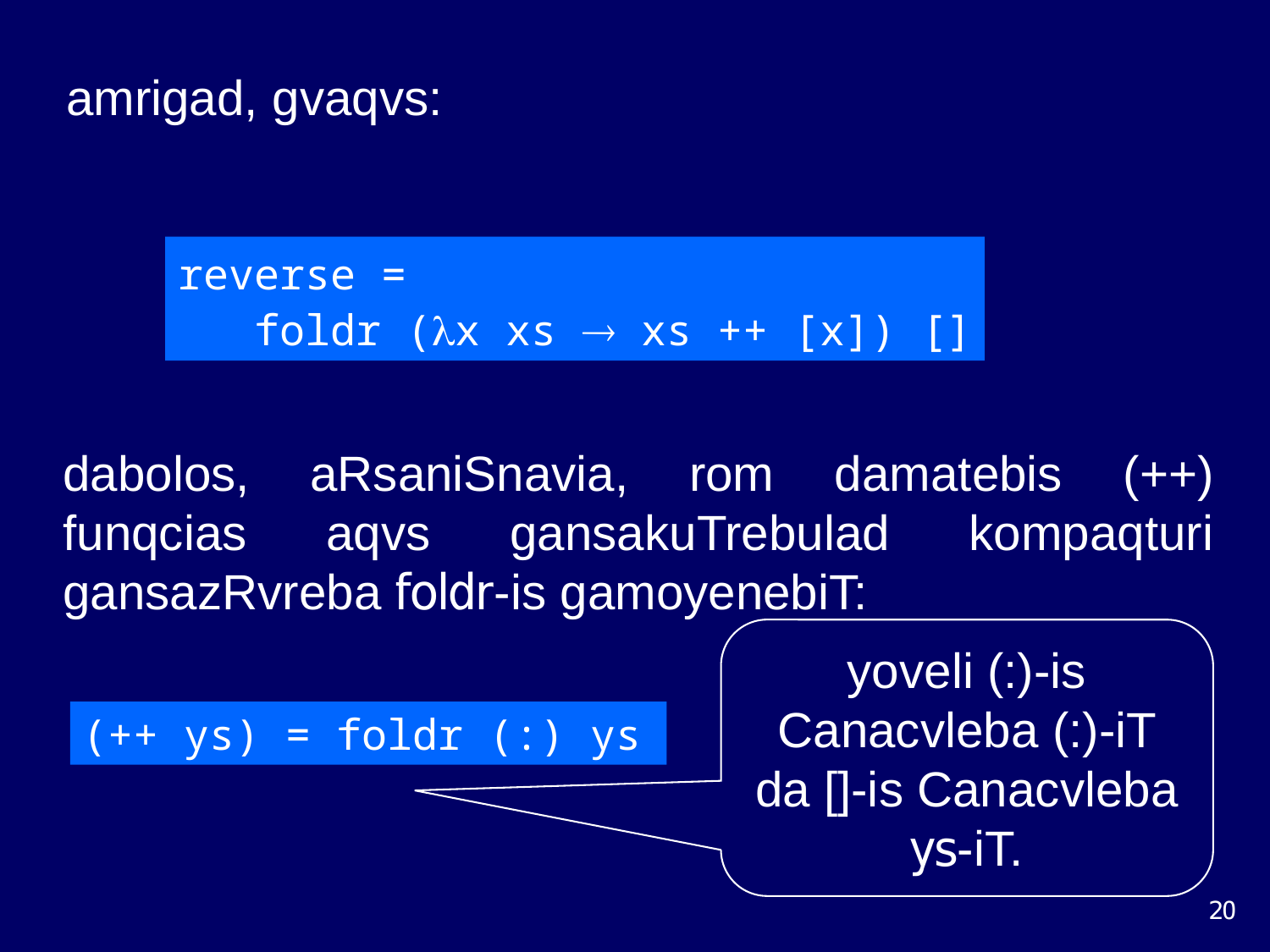

amrigad, gvaqvs:
reverse =
   foldr (λx xs → xs ++ [x]) []
dabolos, aRsaniSnavia, rom damatebis (++) funqcias aqvs gansakuTrebulad kompaqturi gansazRvreba foldr-is gamoyenebiT:
yoveli (:)-is Canacvleba (:)-iT da []-is Canacvleba ys-iT.
(++ ys) = foldr (:) ys
20